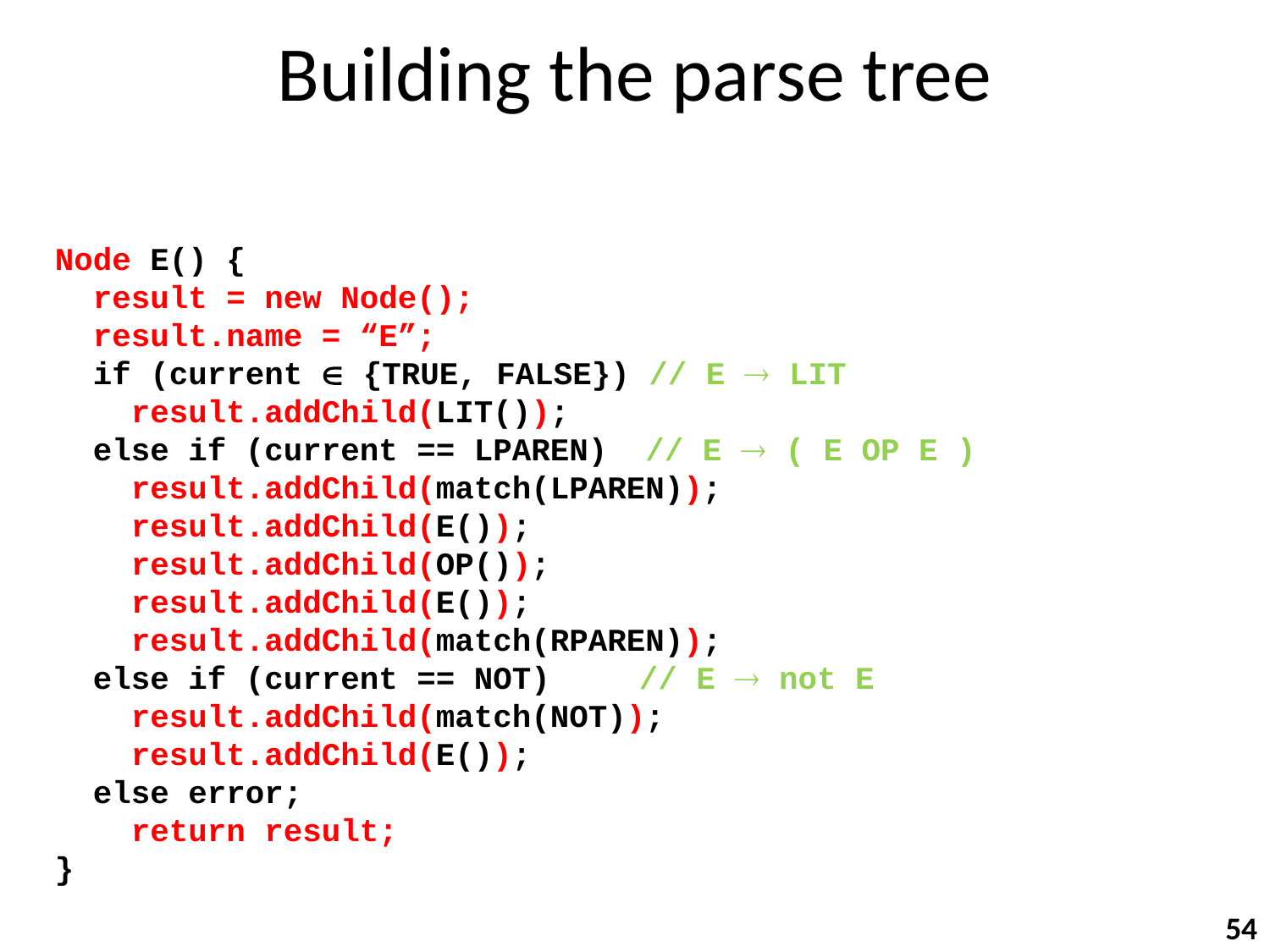

# Building the parse tree
Node E() {
  result = new Node();
  result.name = “E”;
  if (current ∈ {TRUE, FALSE}) // E → LIT
    result.addChild(LIT());
  else if (current == LPAREN)  // E → ( E OP E )
    result.addChild(match(LPAREN));
    result.addChild(E());
    result.addChild(OP());
    result.addChild(E());
    result.addChild(match(RPAREN));
  else if (current == NOT)	    // E → not E
    result.addChild(match(NOT));
    result.addChild(E());
  else error;
    return result;
}
54